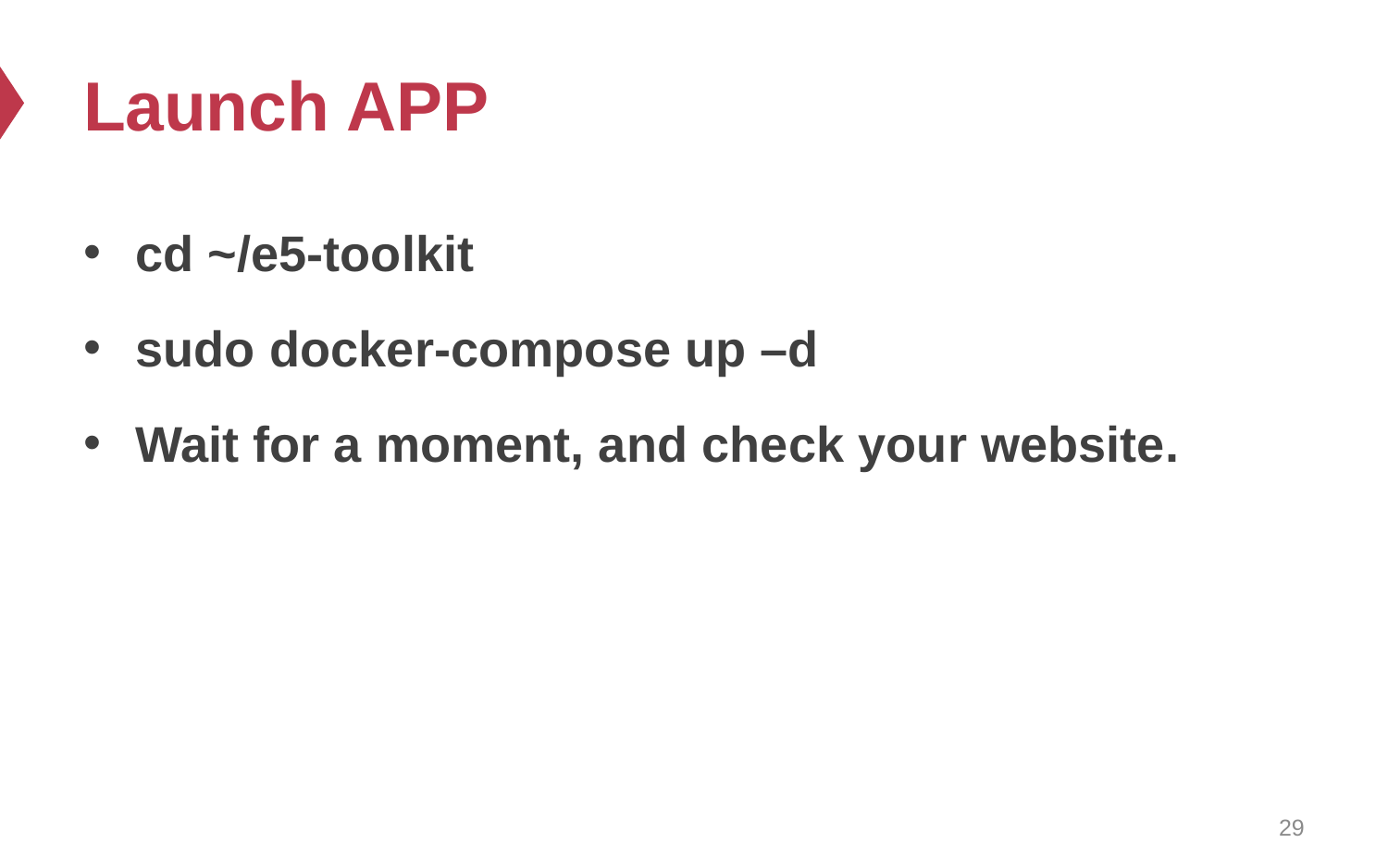

# Launch APP
cd ~/e5-toolkit
sudo docker-compose up –d
Wait for a moment, and check your website.
29